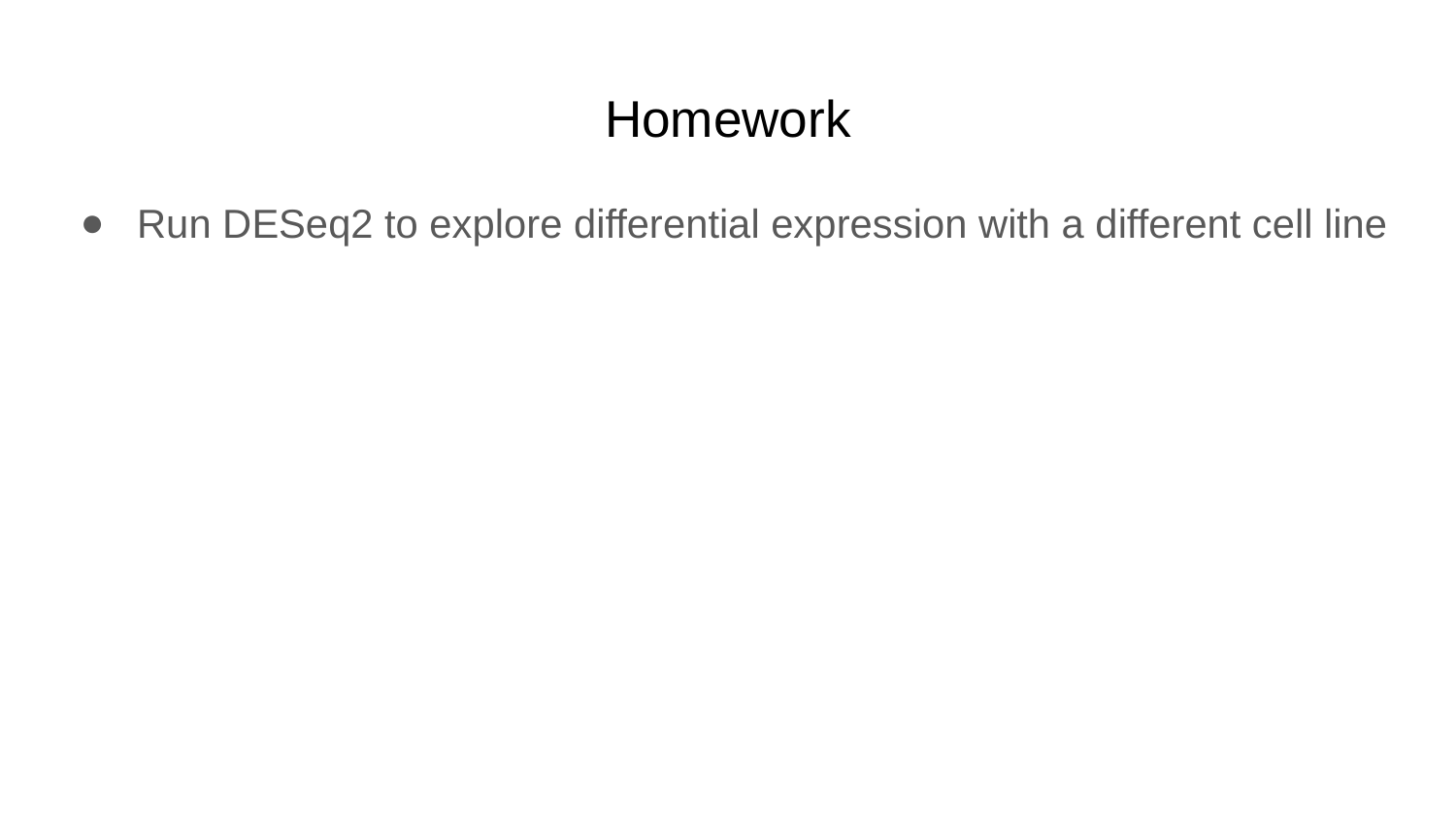

#
Homework
Run DESeq2 to explore differential expression with a different cell line